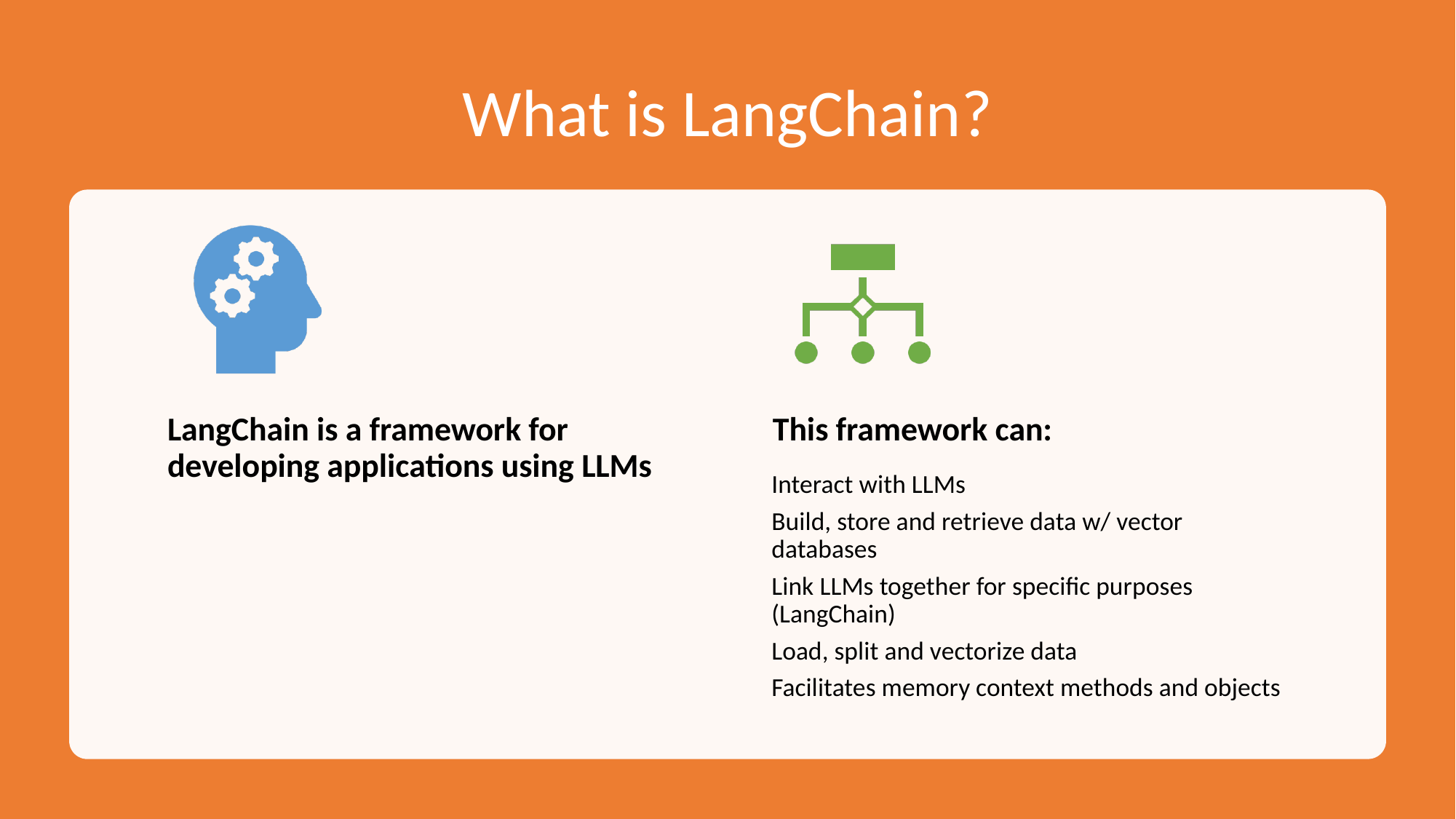

# What is LangChain?

LangChain is a framework for developing applications using LLMs
This framework can:
Interact with LLMs
Build, store and retrieve data w/ vector databases
Link LLMs together for specific purposes (LangChain)
Load, split and vectorize data
Facilitates memory context methods and objects